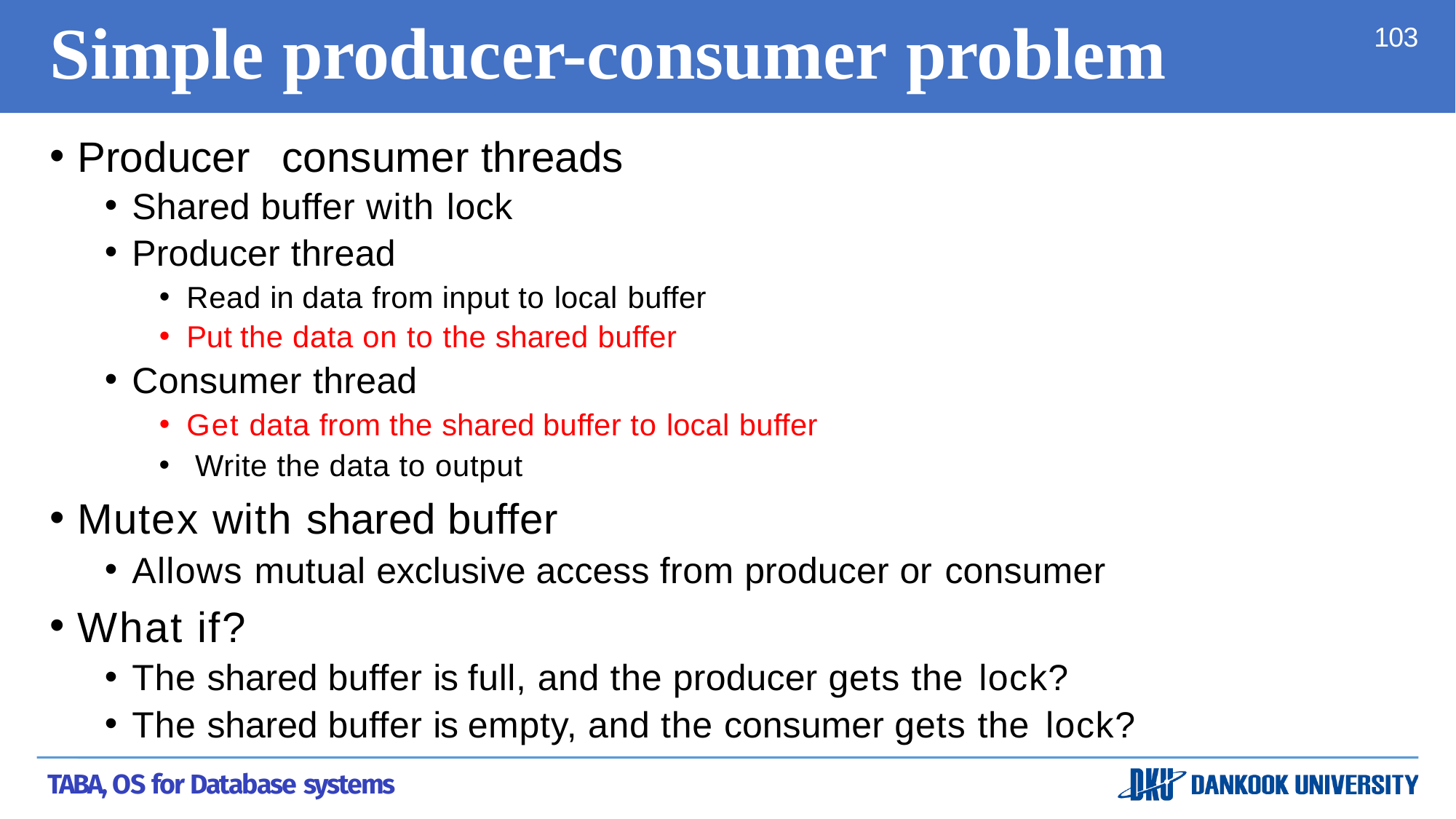

# Simple producer-consumer problem
103
Producer ­ consumer threads
Shared buffer with lock
Producer thread
Read in data from input to local buffer
Put the data on to the shared buffer
Consumer thread
Get data from the shared buffer to local buffer
Write the data to output
Mutex with shared buffer
Allows mutual exclusive access from producer or consumer
What if?
The shared buffer is full, and the producer gets the lock?
The shared buffer is empty, and the consumer gets the lock?
TABA, OS for Database systems